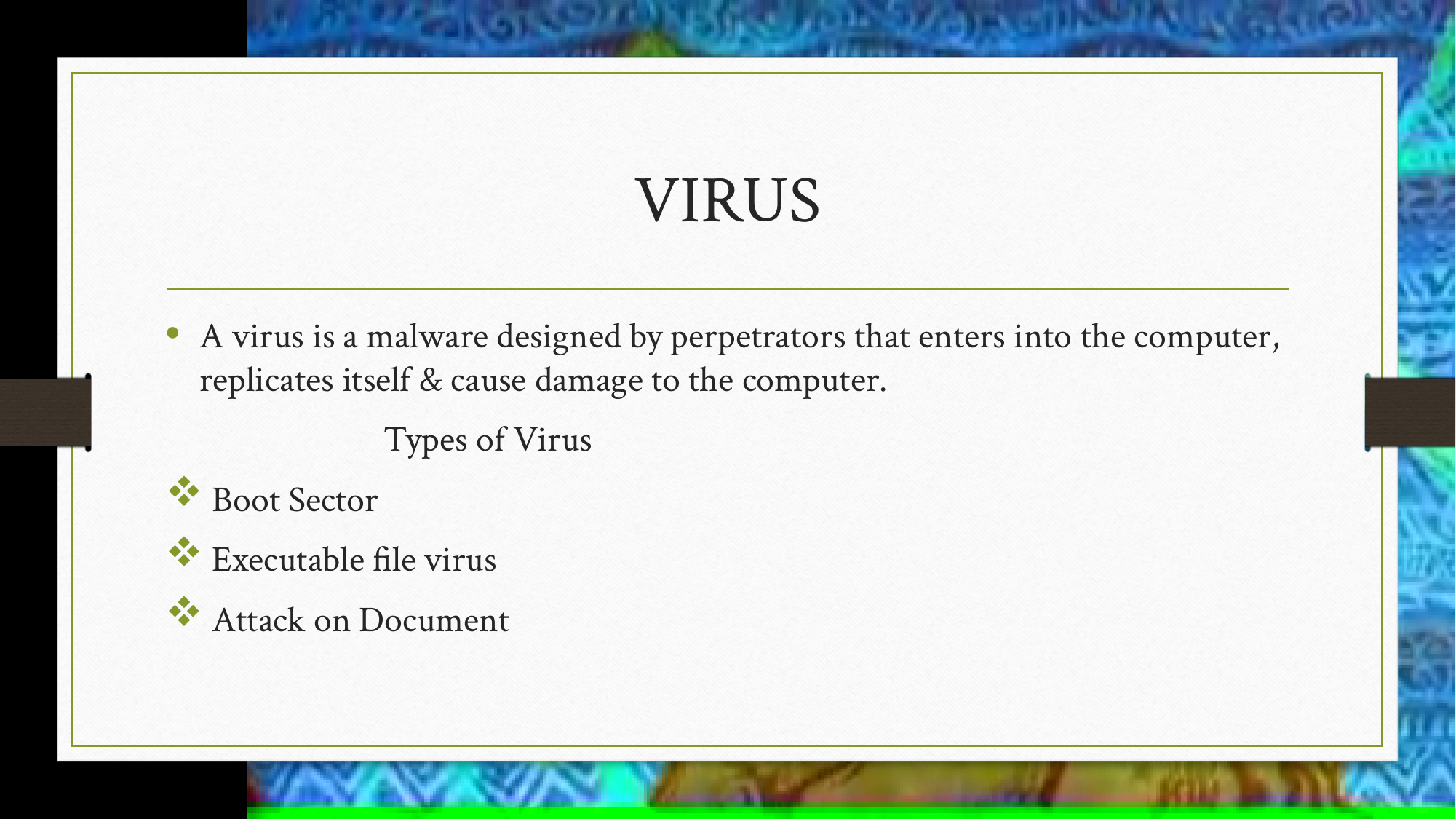

# VIRUS
A virus is a malware designed by perpetrators that enters into the computer, replicates itself & cause damage to the computer.
		Types of Virus
 Boot Sector
 Executable file virus
 Attack on Document